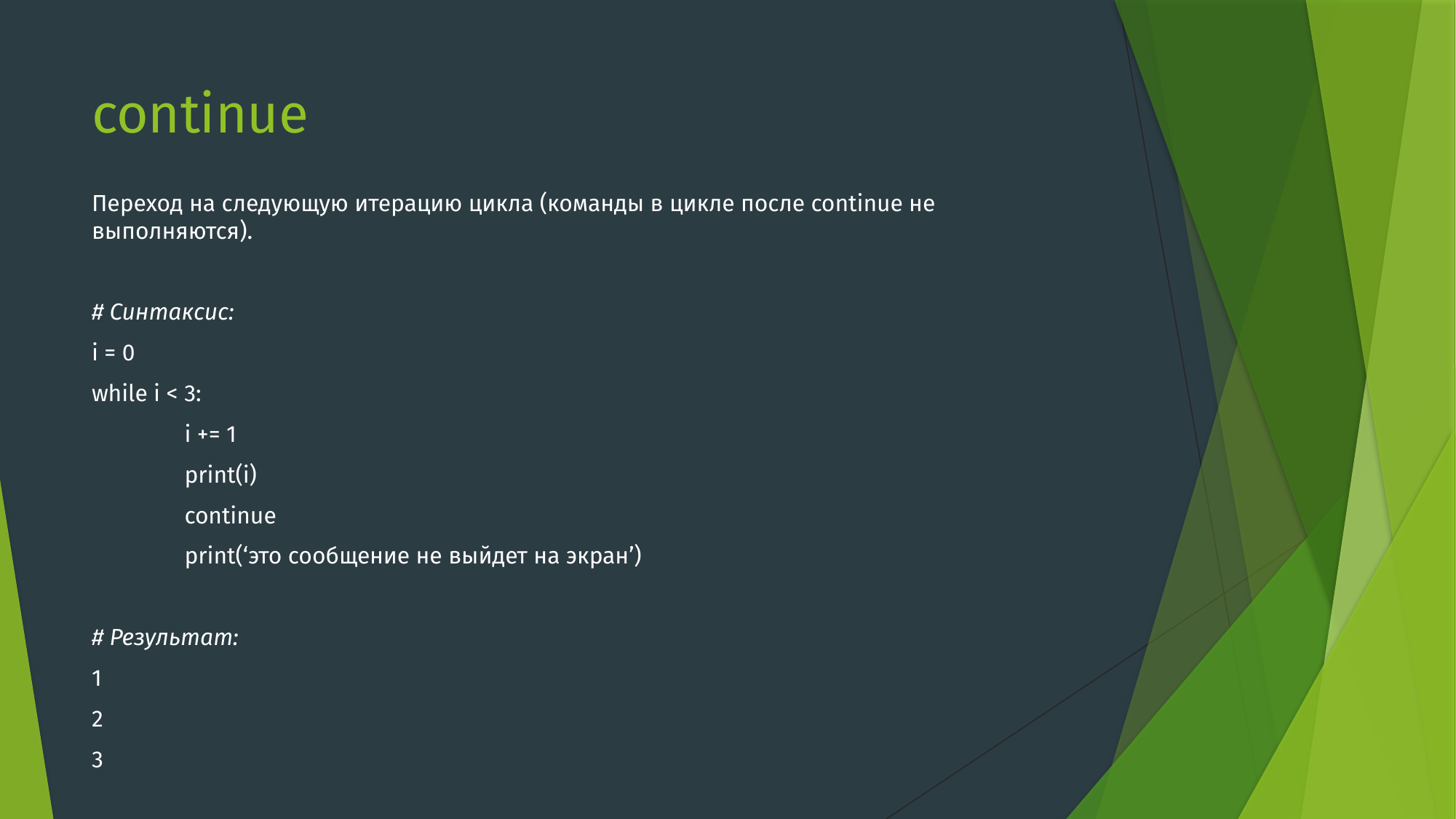

# continue
Переход на следующую итерацию цикла (команды в цикле после continue не выполняются).

# Синтаксис:
i = 0
while i < 3:
	i += 1
	print(i)
	continue
	print(‘это сообщение не выйдет на экран’)

# Результат:
1
2
3